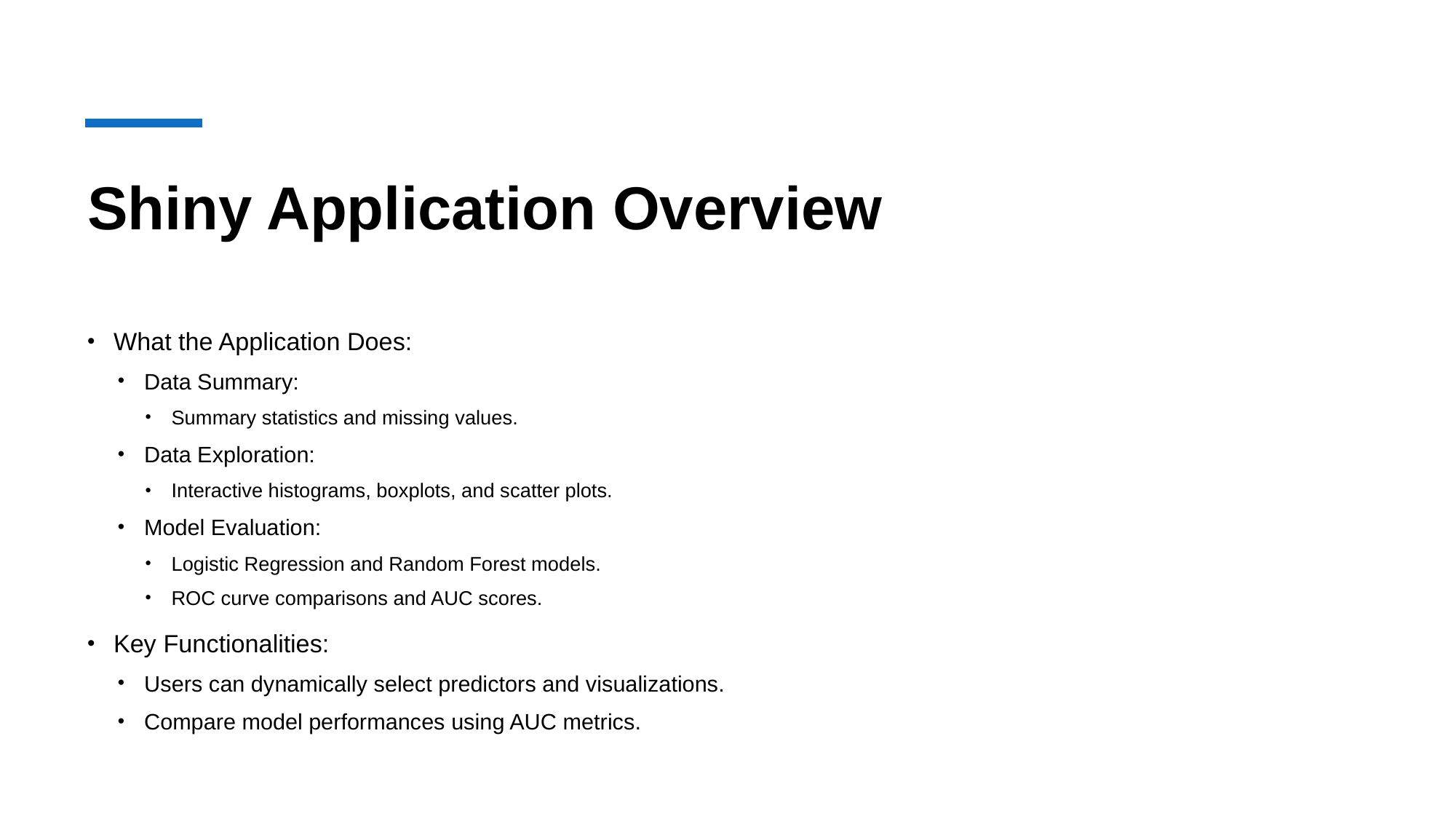

# Shiny Application Overview
What the Application Does:
Data Summary:
Summary statistics and missing values.
Data Exploration:
Interactive histograms, boxplots, and scatter plots.
Model Evaluation:
Logistic Regression and Random Forest models.
ROC curve comparisons and AUC scores.
Key Functionalities:
Users can dynamically select predictors and visualizations.
Compare model performances using AUC metrics.